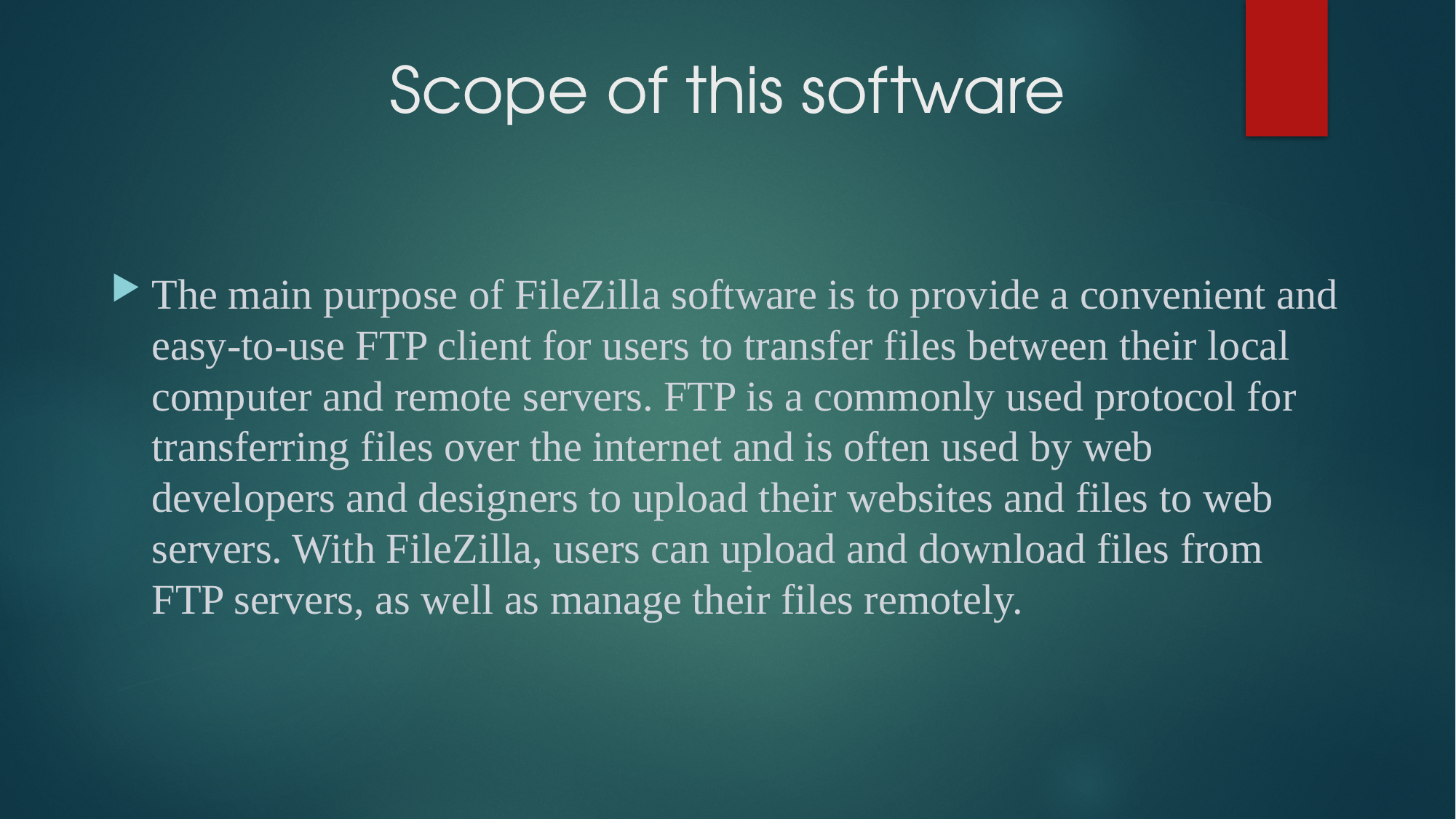

# Scope of this software
The main purpose of FileZilla software is to provide a convenient and easy-to-use FTP client for users to transfer files between their local computer and remote servers. FTP is a commonly used protocol for transferring files over the internet and is often used by web developers and designers to upload their websites and files to web servers. With FileZilla, users can upload and download files from FTP servers, as well as manage their files remotely.